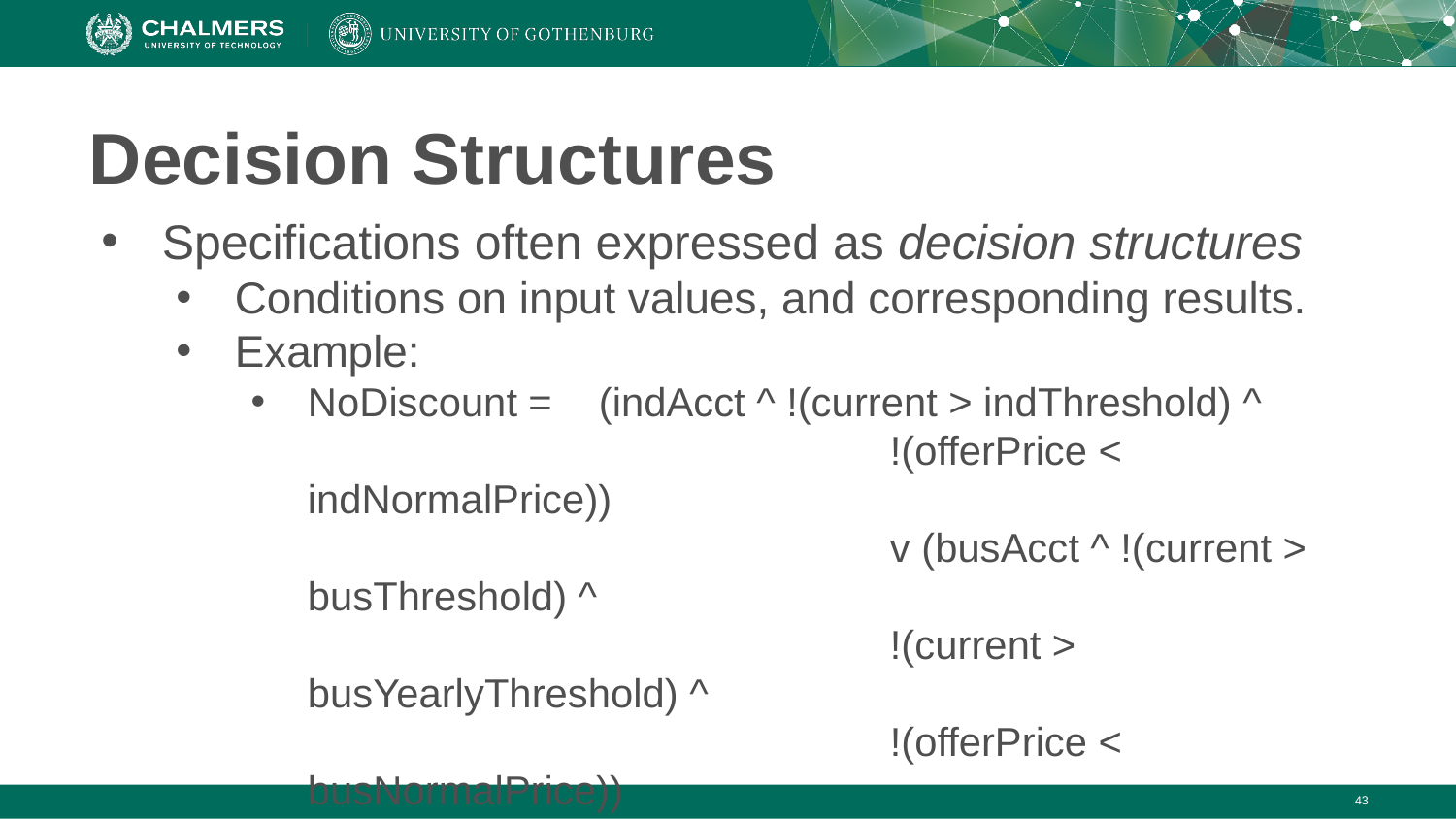

# Decision Structures
Specifications often expressed as decision structures
Conditions on input values, and corresponding results.
Example:
NoDiscount = 	(indAcct ^ !(current > indThreshold) ^
				!(offerPrice < indNormalPrice))
				v (busAcct ^ !(current > busThreshold) ^
				!(current > busYearlyThreshold) ^
 				!(offerPrice < busNormalPrice))
Decision structures can be modeled as tables, relating predicate values to outputs.
43